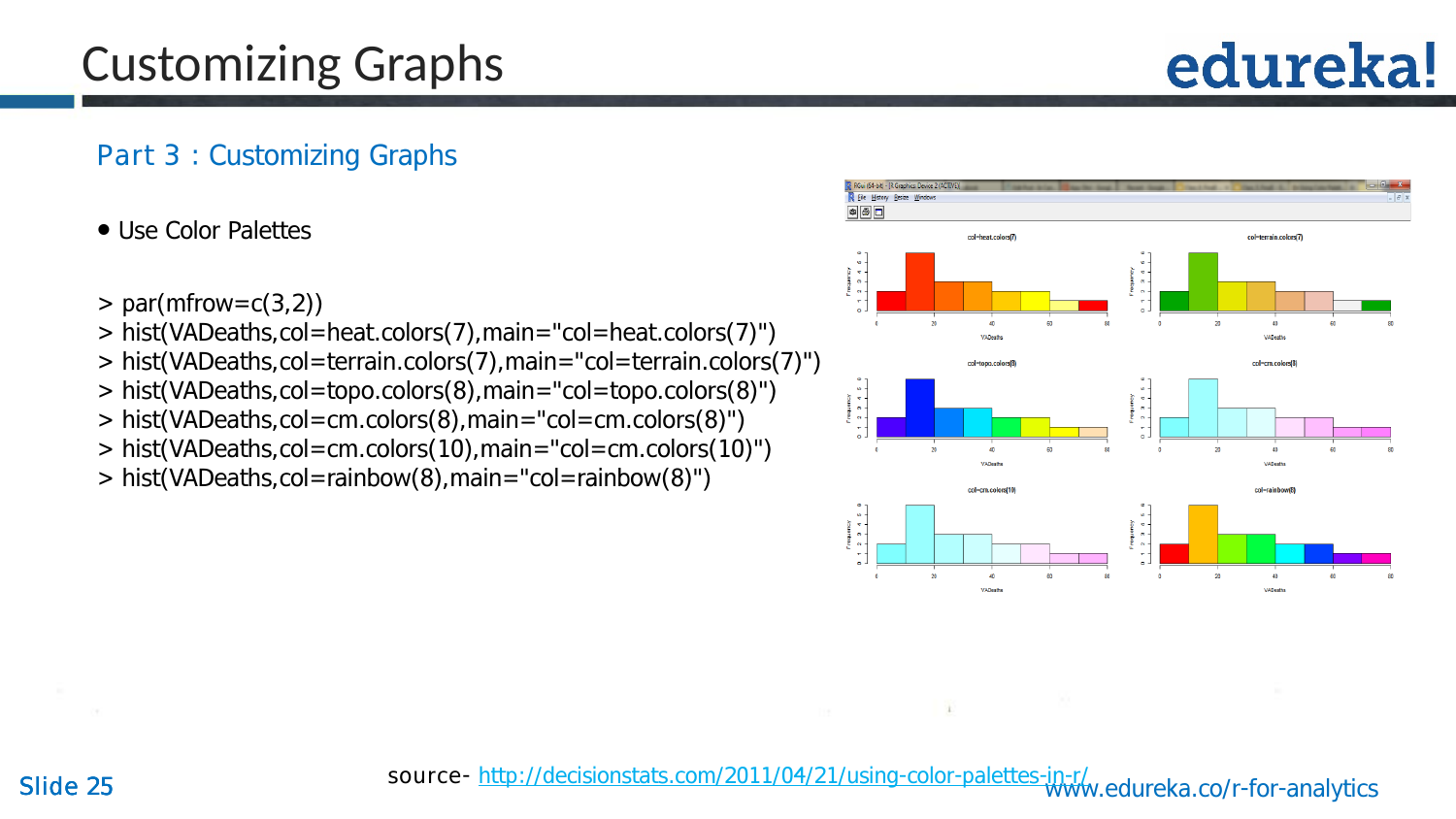

Customizing Graphs
Part 3 : Customizing Graphs

 Use Color Palettes

> par(mfrow=c(3,2))
> hist(VADeaths,col=heat.colors(7),main="col=heat.colors(7)")
> hist(VADeaths,col=terrain.colors(7),main="col=terrain.colors(7)")
> hist(VADeaths,col=topo.colors(8),main="col=topo.colors(8)")
> hist(VADeaths,col=cm.colors(8),main="col=cm.colors(8)")
> hist(VADeaths,col=cm.colors(10),main="col=cm.colors(10)")
> hist(VADeaths,col=rainbow(8),main="col=rainbow(8)")

source- http://decisionstats.com/2011/04/21/using-color-palettes-in-r/